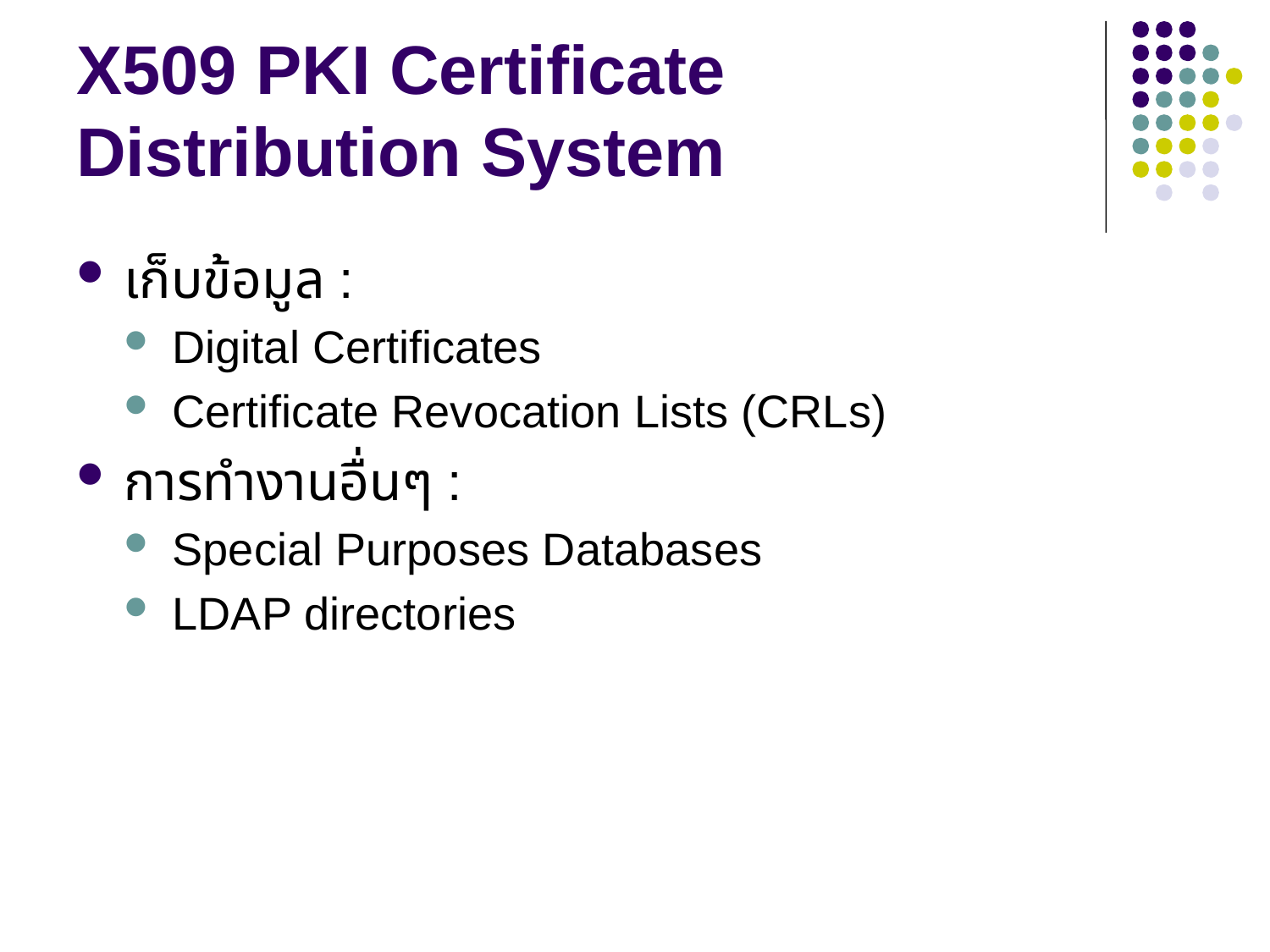

# X509 PKI Certificate Distribution System
เก็บข้อมูล :
Digital Certificates
Certificate Revocation Lists (CRLs)
การทำงานอื่นๆ :
Special Purposes Databases
LDAP directories